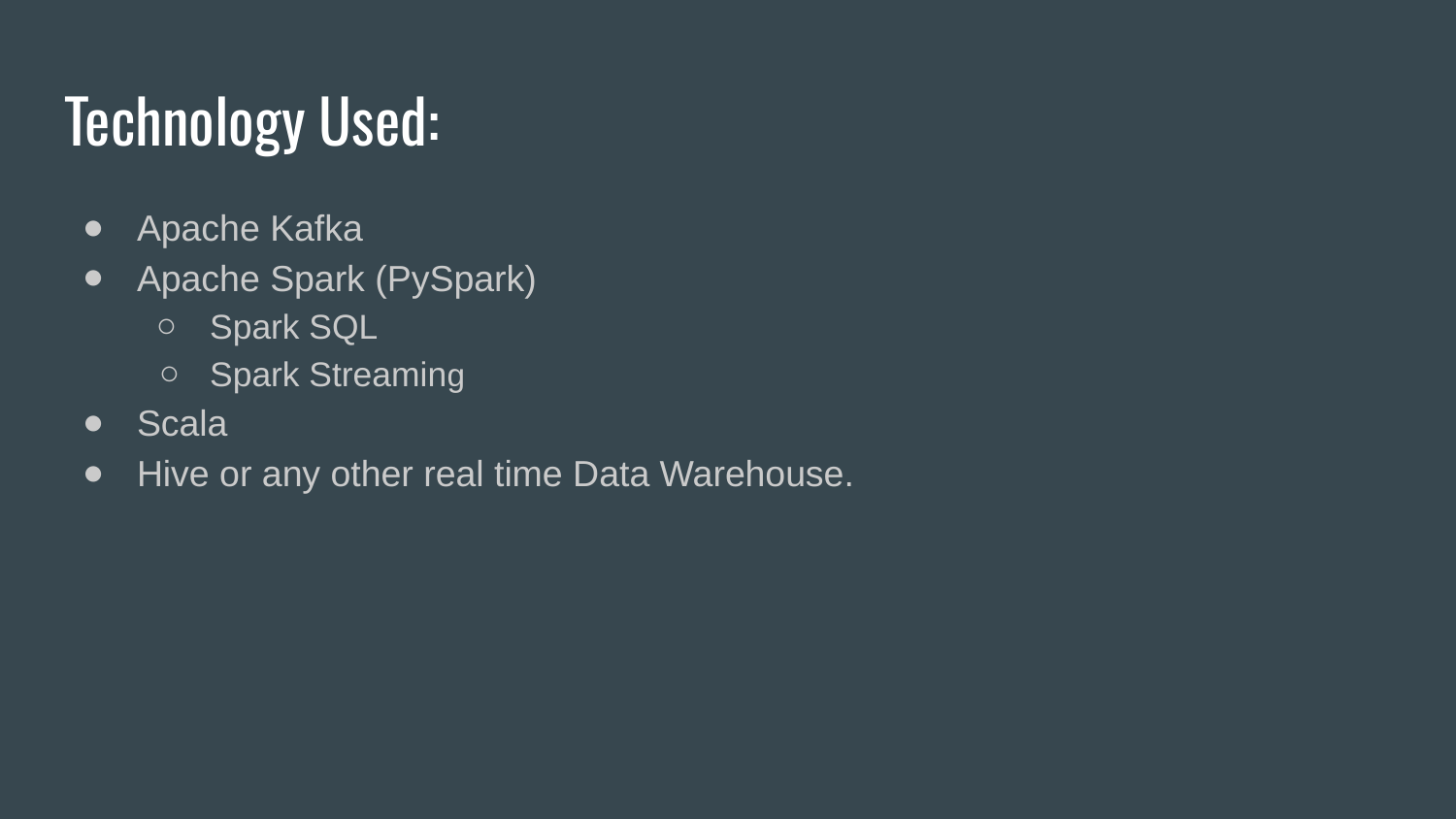

# Technology Used:
Apache Kafka
Apache Spark (PySpark)
Spark SQL
Spark Streaming
Scala
Hive or any other real time Data Warehouse.